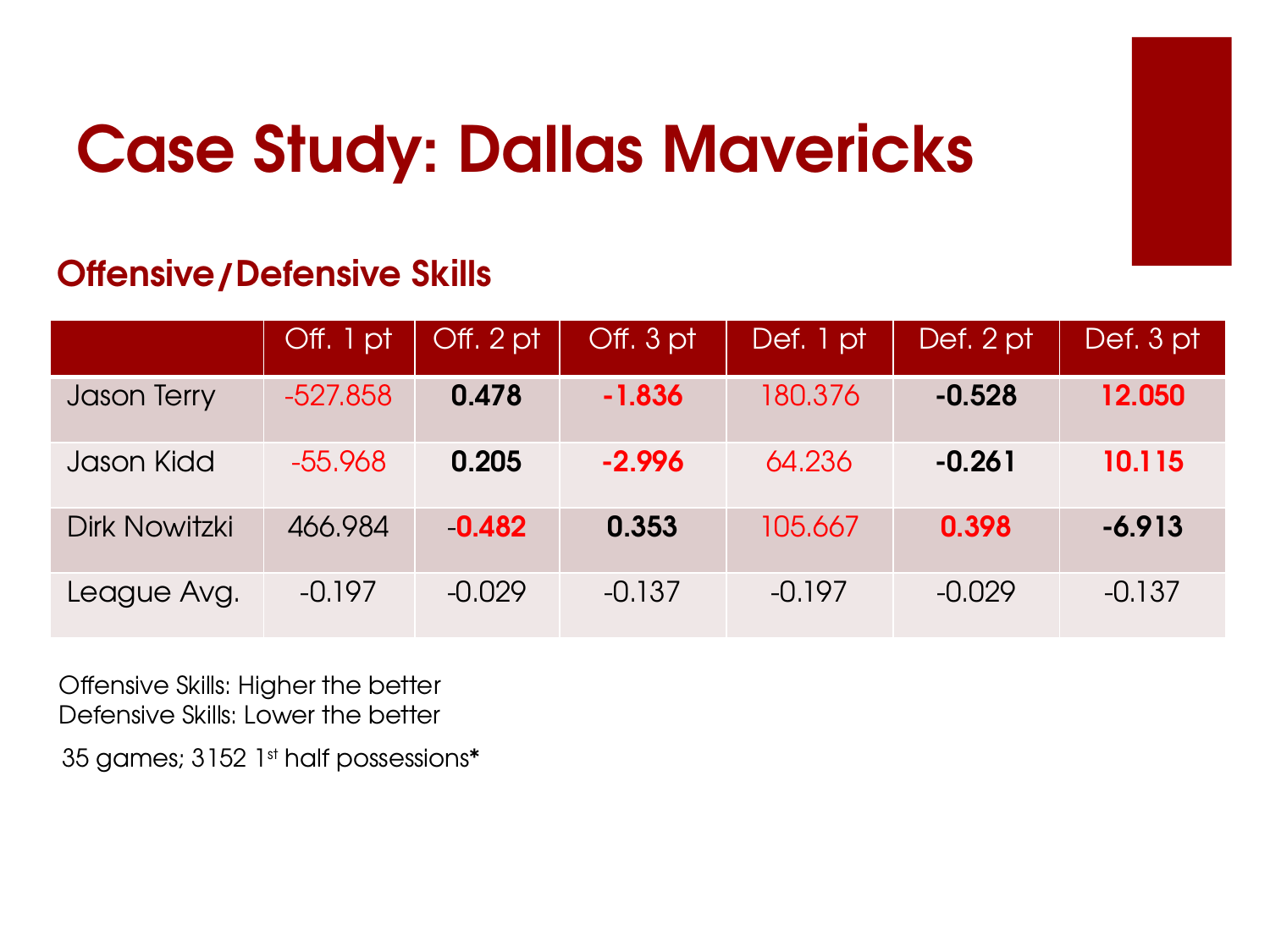

# Case Study: Dallas Mavericks
Offensive/Defensive Skills

|  | Off. 1 pt | Off. 2 pt | Off. 3 pt | Def. 1 pt | Def. 2 pt | Def. 3 pt |
| --- | --- | --- | --- | --- | --- | --- |
| Jason Terry | -527.858 | 0.478 | -1.836 | 180.376 | -0.528 | 12.050 |
| Jason Kidd | -55.968 | 0.205 | -2.996 | 64.236 | -0.261 | 10.115 |
| Dirk Nowitzki | 466.984 | -0.482 | 0.353 | 105.667 | 0.398 | -6.913 |
| League Avg. | -0.197 | -0.029 | -0.137 | -0.197 | -0.029 | -0.137 |

Offensive Skills: Higher the better
Defensive Skills: Lower the better
35 games; 3152 1st half possessions*